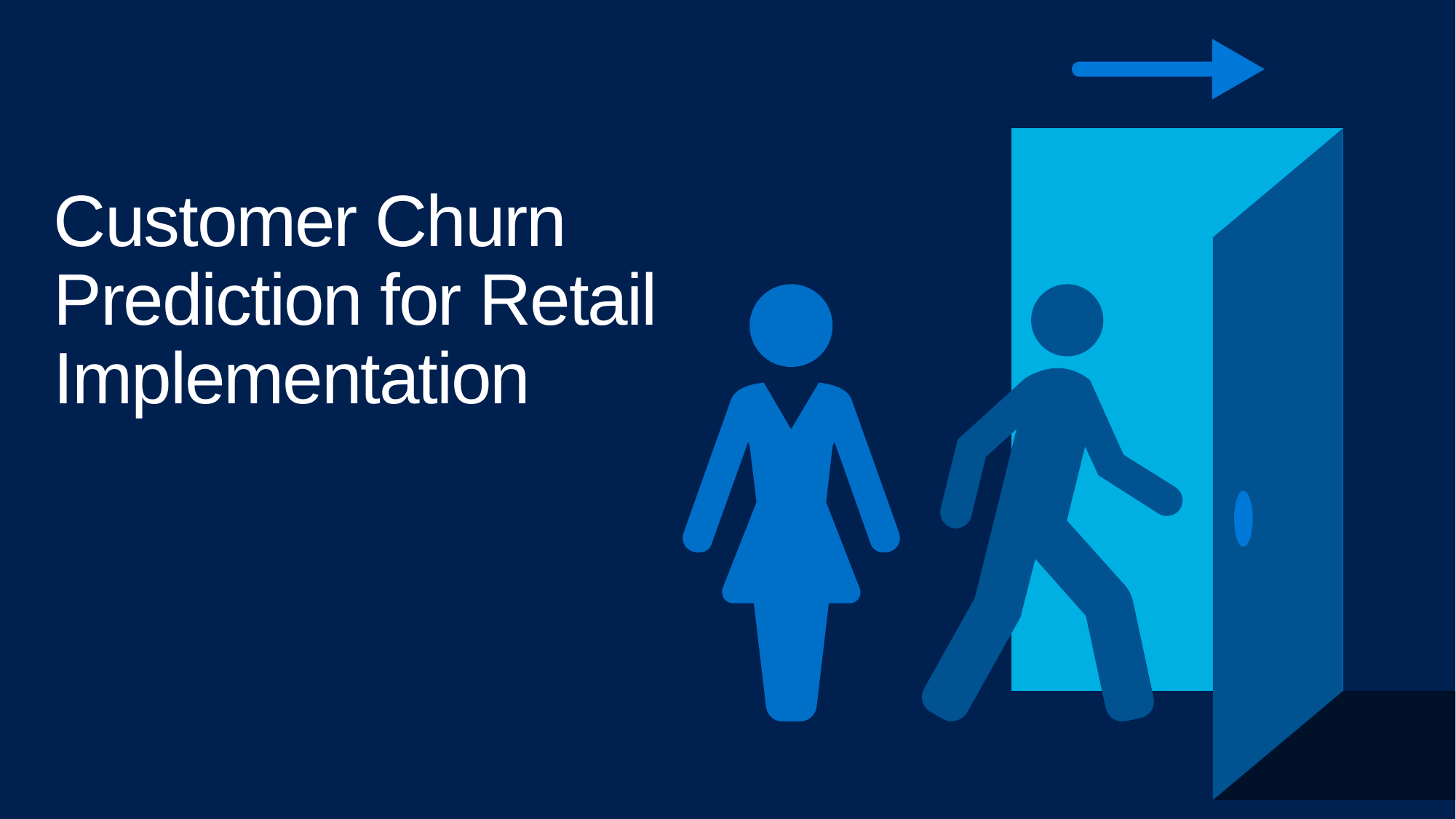

# Customer Churn Prediction for Retail Implementation